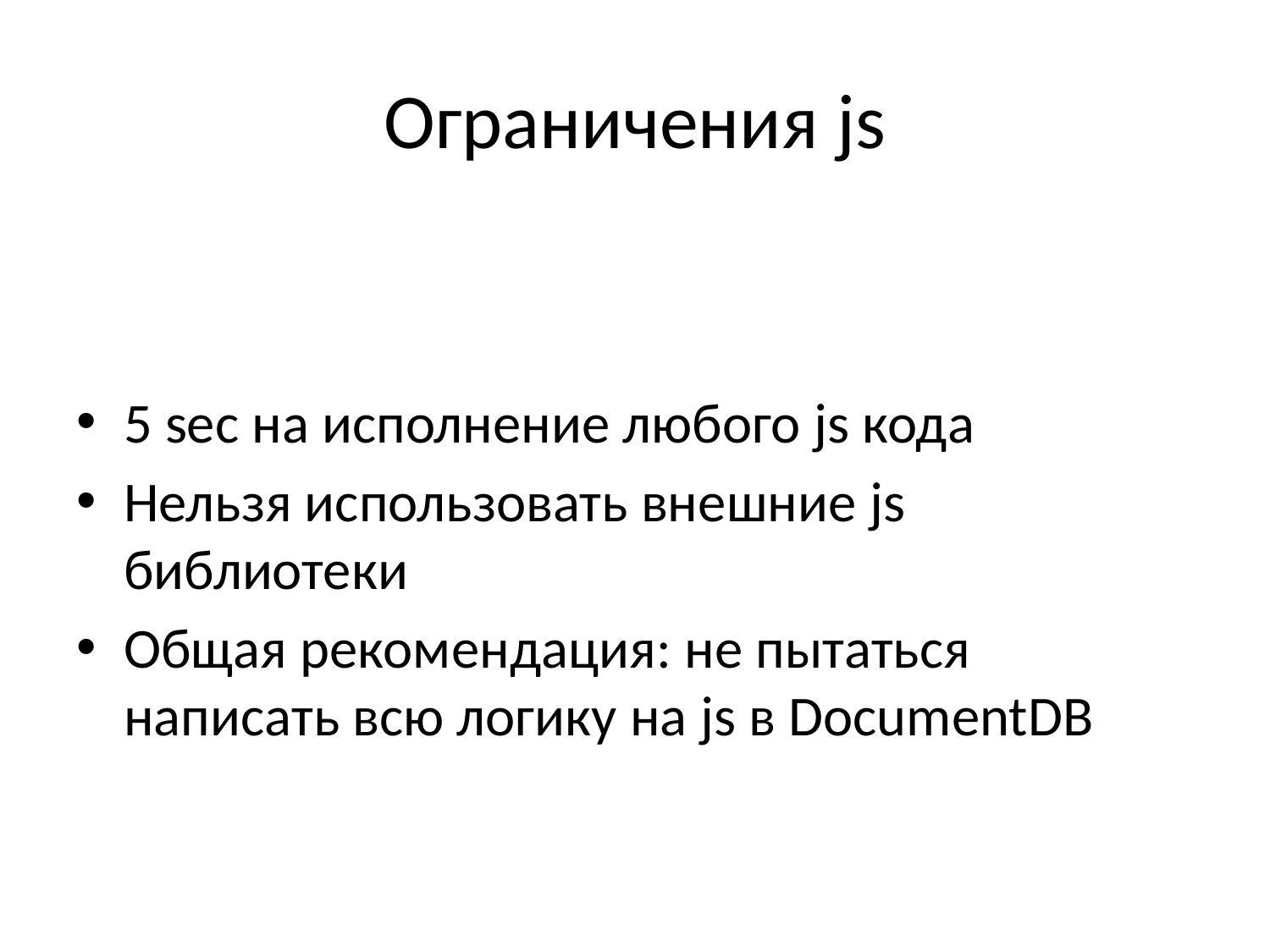

# Ограничения js

5 sec на исполнение любого js кода
Нельзя использовать внешние js библиотеки
Общая рекомендация: не пытаться написать всю логику на js в DocumentDB